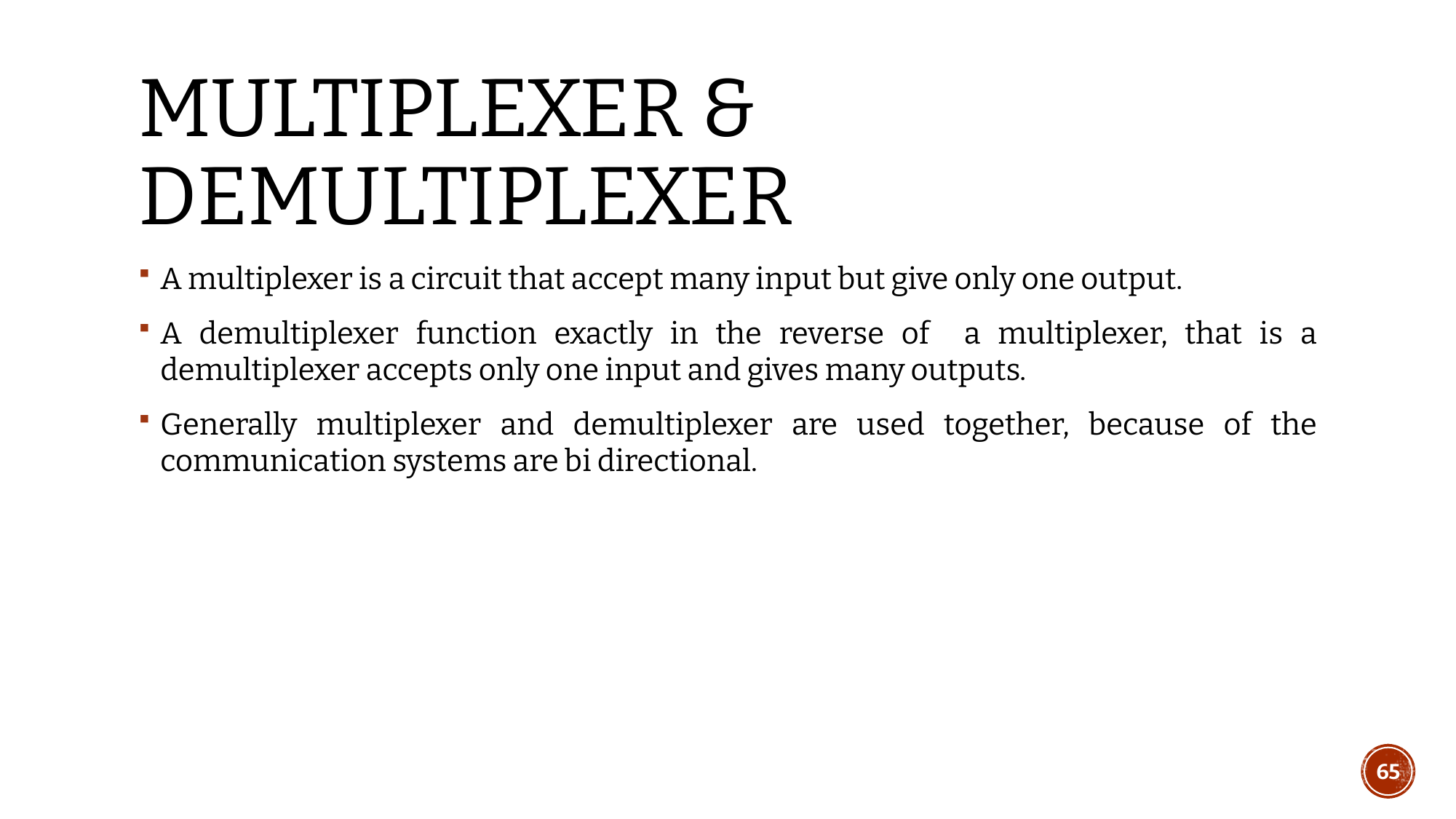

# Multiplexer & demultiplexer
A multiplexer is a circuit that accept many input but give only one output.
A demultiplexer function exactly in the reverse of  a multiplexer, that is a demultiplexer accepts only one input and gives many outputs.
Generally multiplexer and demultiplexer are used together, because of the communication systems are bi directional.
65